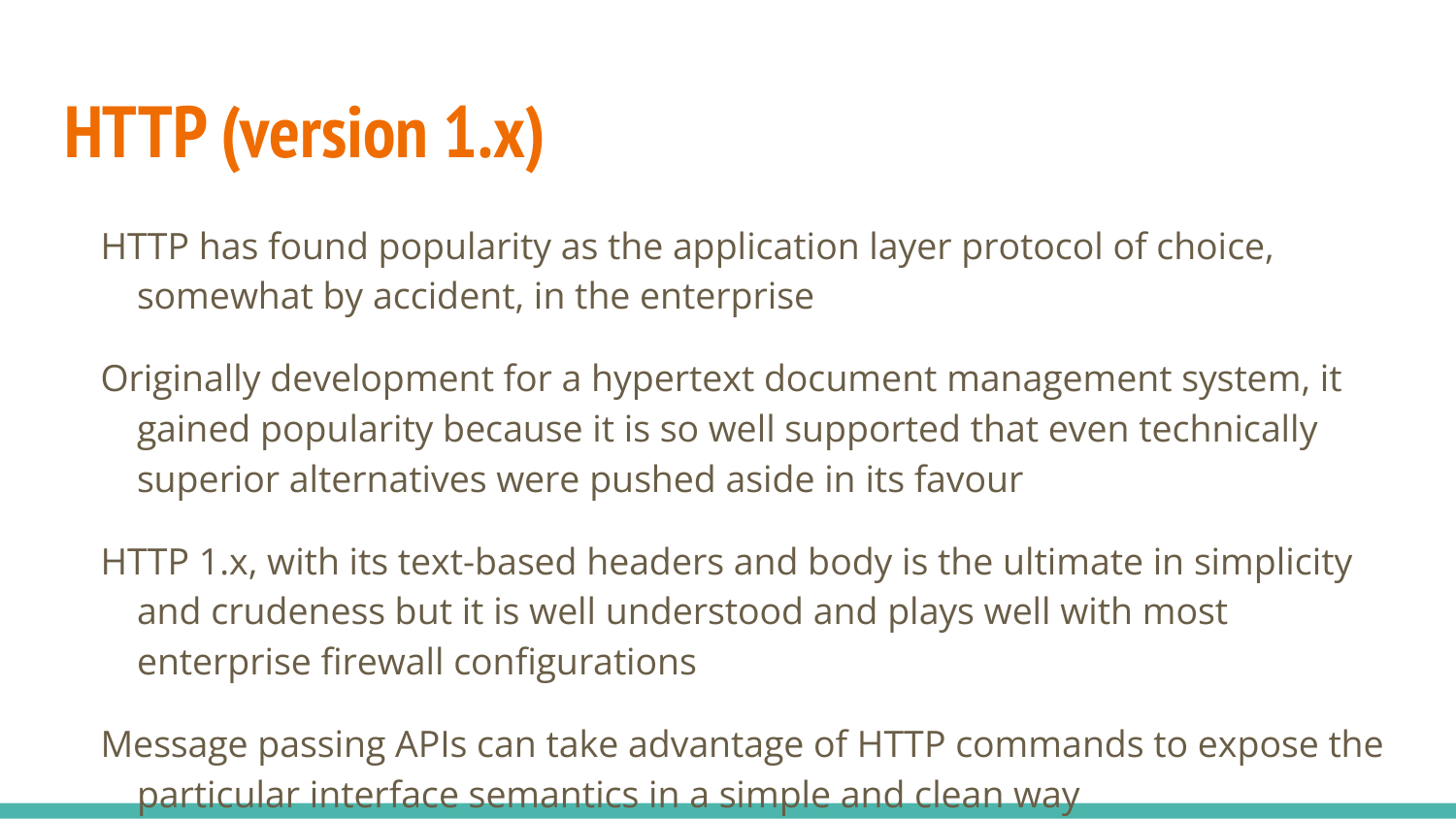

# HTTP (version 1.x)
HTTP has found popularity as the application layer protocol of choice, somewhat by accident, in the enterprise
Originally development for a hypertext document management system, it gained popularity because it is so well supported that even technically superior alternatives were pushed aside in its favour
HTTP 1.x, with its text-based headers and body is the ultimate in simplicity and crudeness but it is well understood and plays well with most enterprise firewall configurations
Message passing APIs can take advantage of HTTP commands to expose the particular interface semantics in a simple and clean way